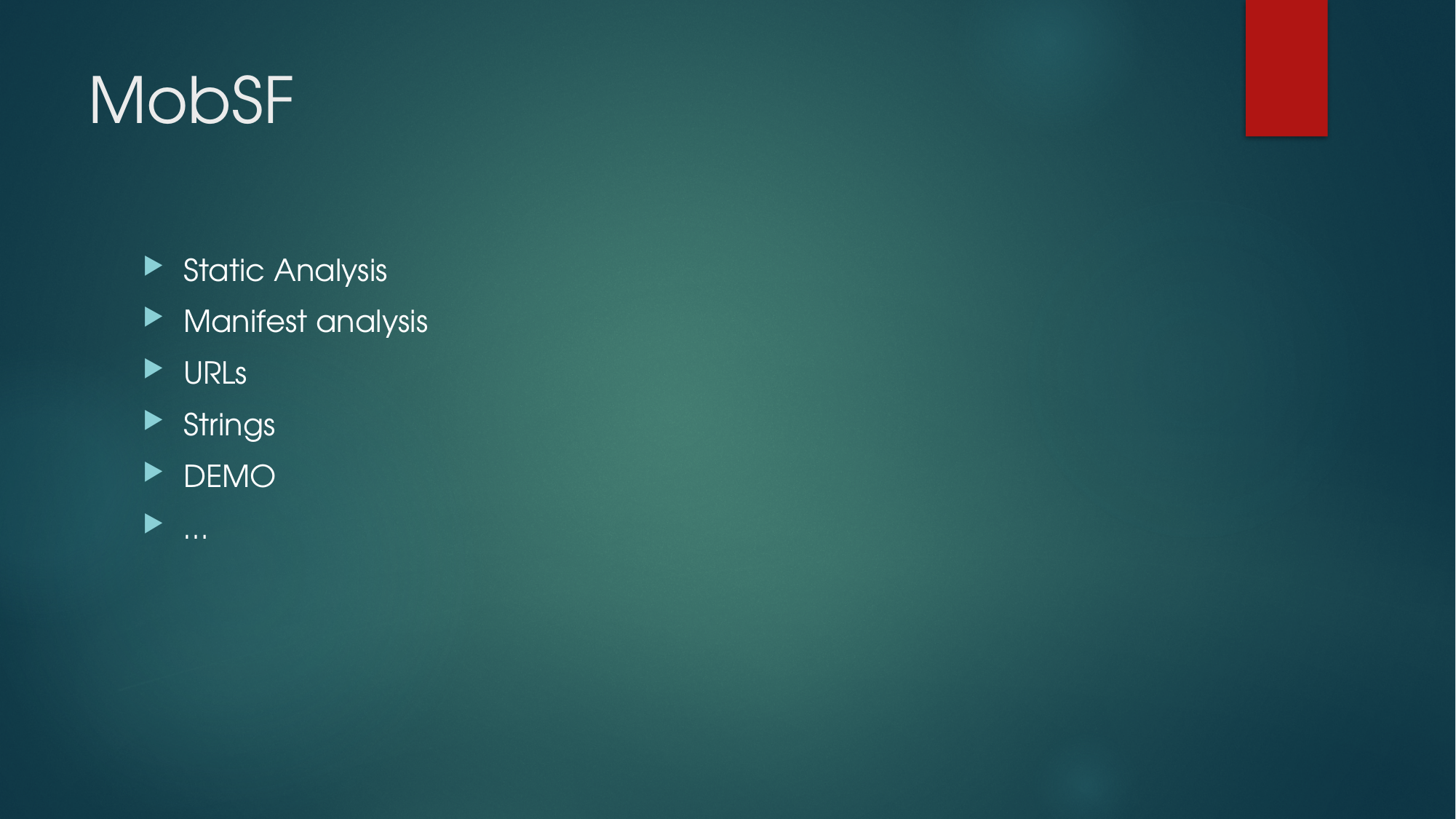

# MobSF
Static Analysis
Manifest analysis
URLs
Strings
DEMO
…